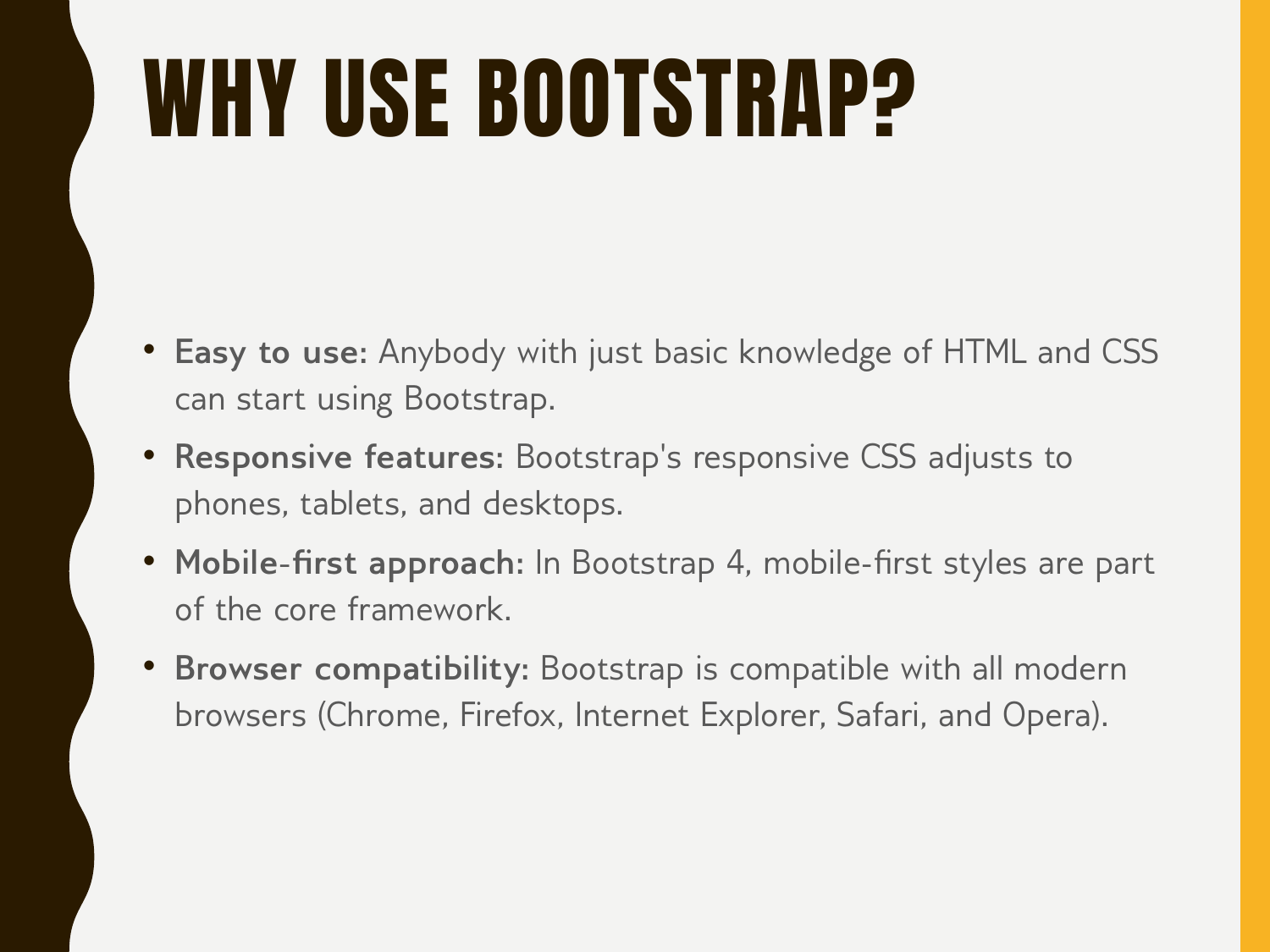

# Why use Bootstrap?
Easy to use: Anybody with just basic knowledge of HTML and CSS can start using Bootstrap.
Responsive features: Bootstrap's responsive CSS adjusts to phones, tablets, and desktops.
Mobile-first approach: In Bootstrap 4, mobile-first styles are part of the core framework.
Browser compatibility: Bootstrap is compatible with all modern browsers (Chrome, Firefox, Internet Explorer, Safari, and Opera).